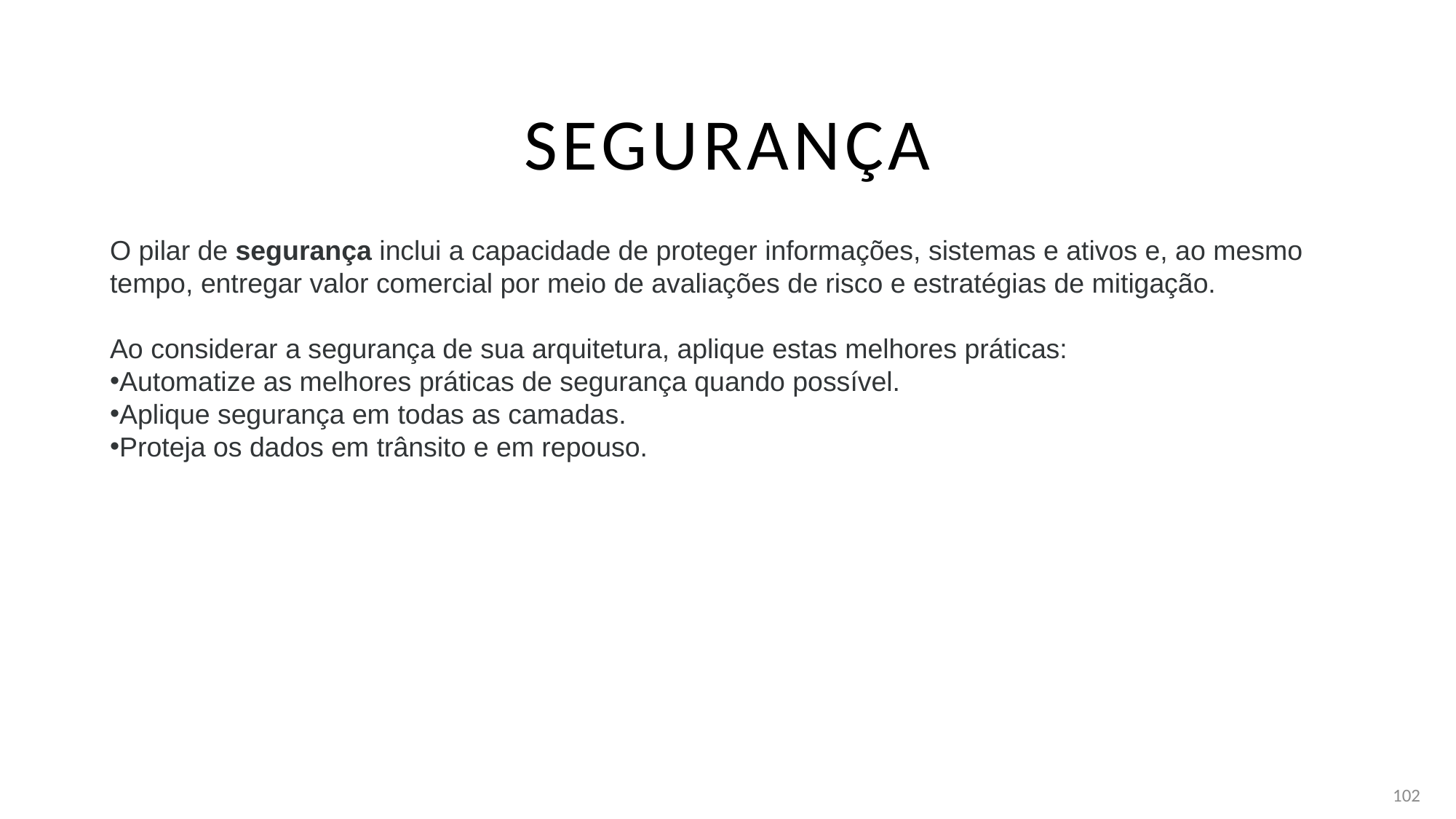

# segurança
O pilar de segurança inclui a capacidade de proteger informações, sistemas e ativos e, ao mesmo tempo, entregar valor comercial por meio de avaliações de risco e estratégias de mitigação.
Ao considerar a segurança de sua arquitetura, aplique estas melhores práticas:
Automatize as melhores práticas de segurança quando possível.
Aplique segurança em todas as camadas.
Proteja os dados em trânsito e em repouso.

102